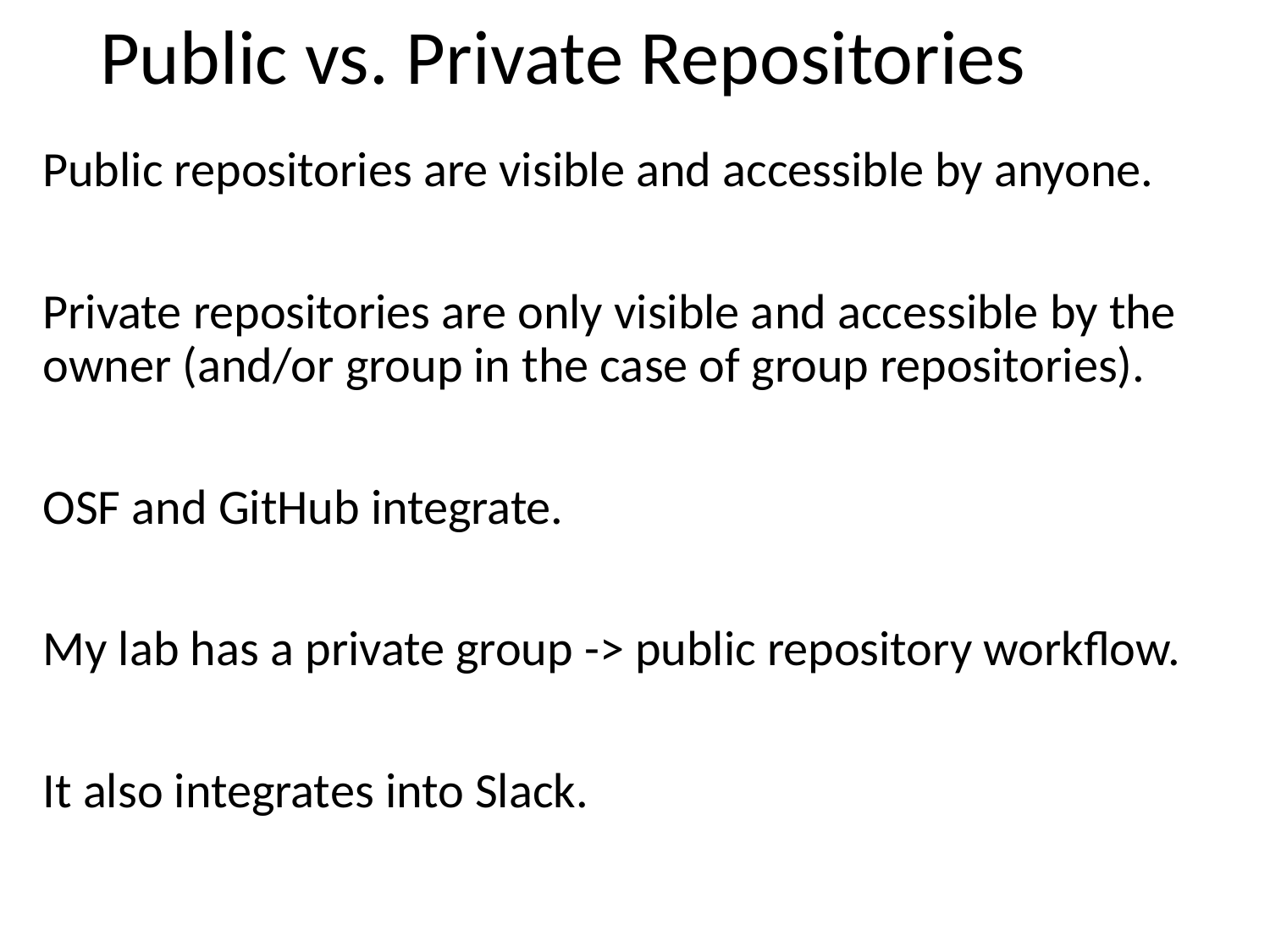

# Public vs. Private Repositories
Public repositories are visible and accessible by anyone.

Private repositories are only visible and accessible by the owner (and/or group in the case of group repositories).

OSF and GitHub integrate.

My lab has a private group -> public repository workflow.

It also integrates into Slack.